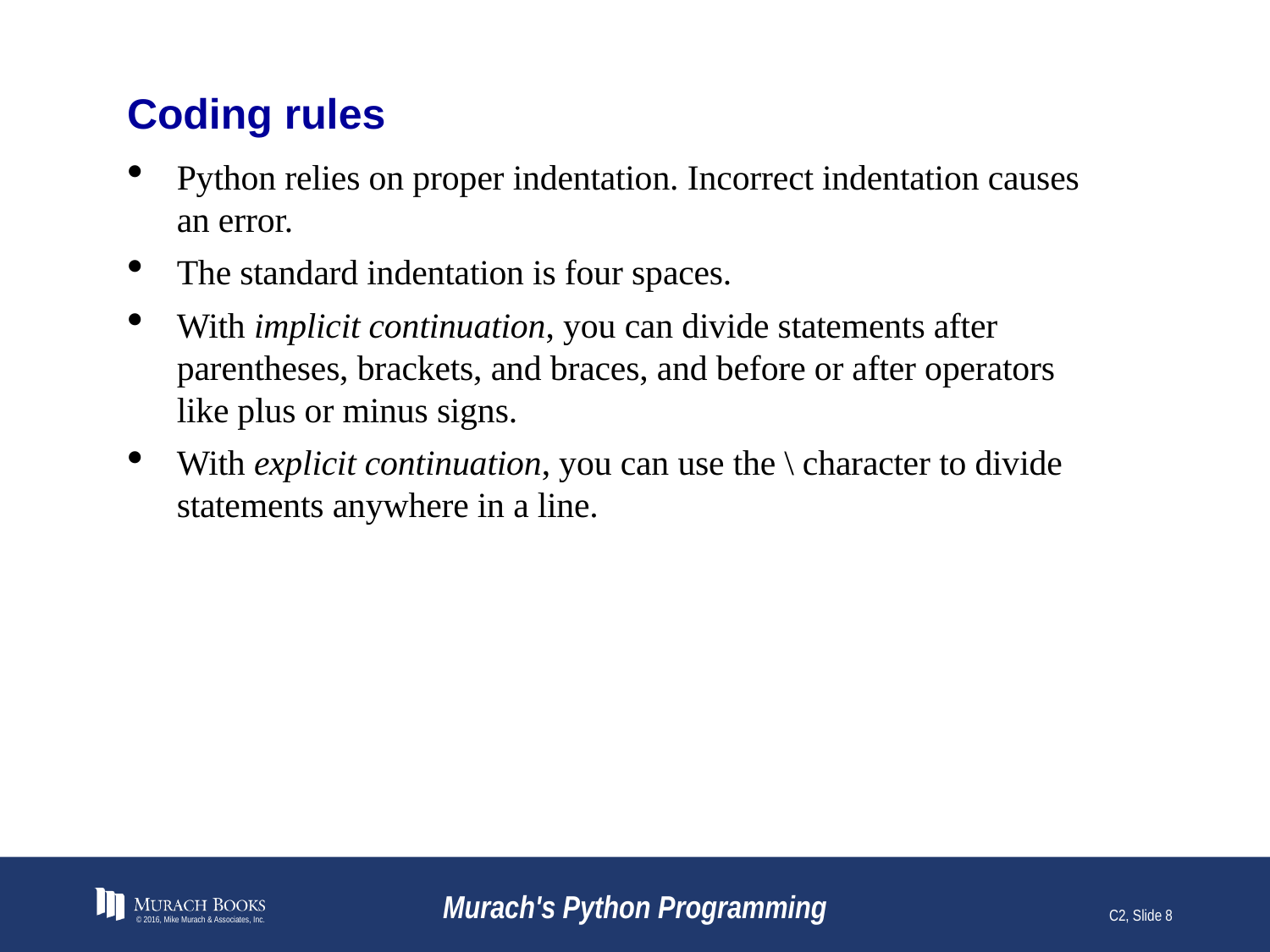

# Coding rules
Python relies on proper indentation. Incorrect indentation causes an error.
The standard indentation is four spaces.
With implicit continuation, you can divide statements after parentheses, brackets, and braces, and before or after operators like plus or minus signs.
With explicit continuation, you can use the \ character to divide statements anywhere in a line.

© 2016, Mike Murach & Associates, Inc.
Murach's Python Programming

C2, Slide 8